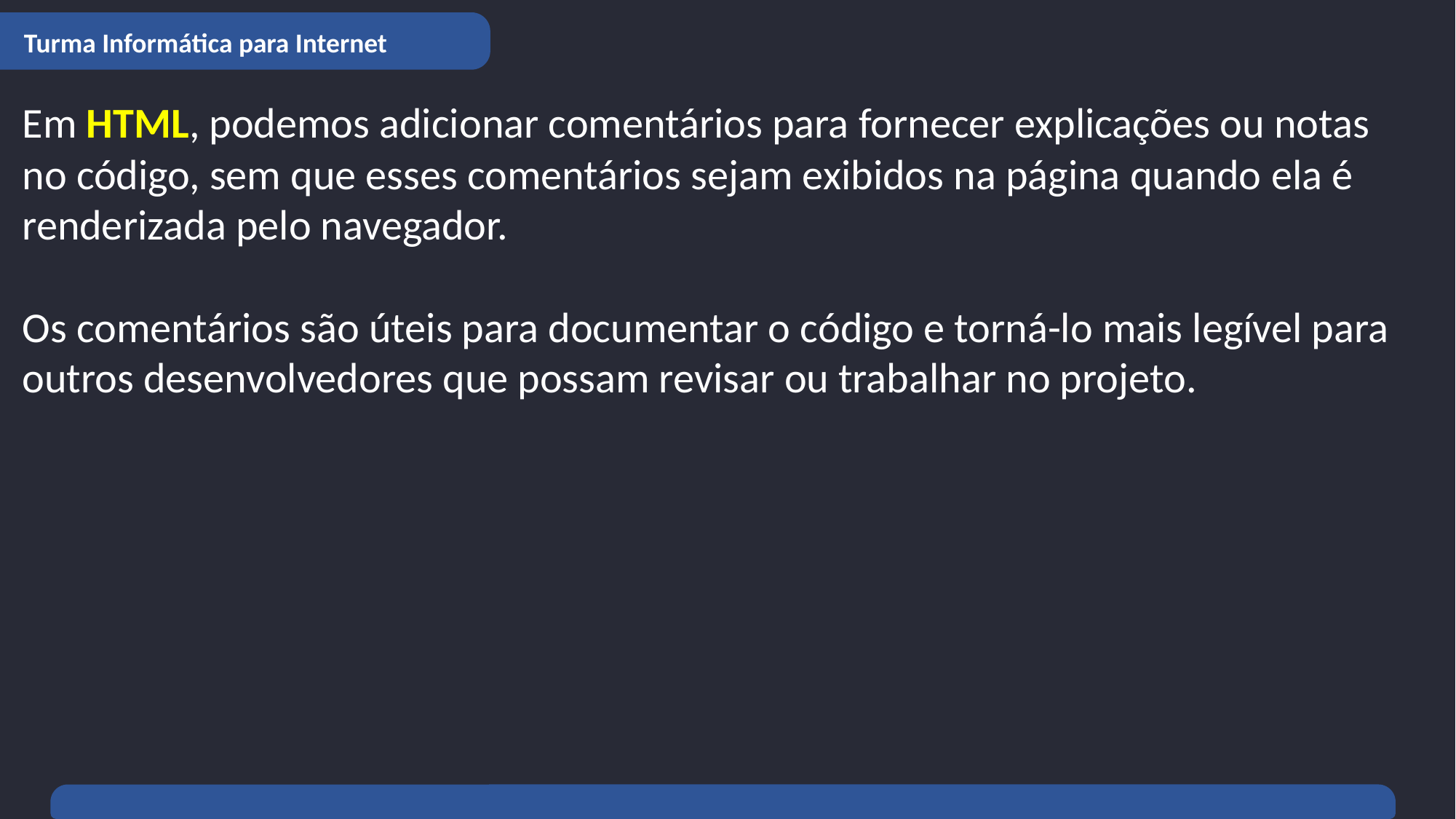

Turma Informática para Internet
Em HTML, podemos adicionar comentários para fornecer explicações ou notas no código, sem que esses comentários sejam exibidos na página quando ela é renderizada pelo navegador.

Os comentários são úteis para documentar o código e torná-lo mais legível para outros desenvolvedores que possam revisar ou trabalhar no projeto.